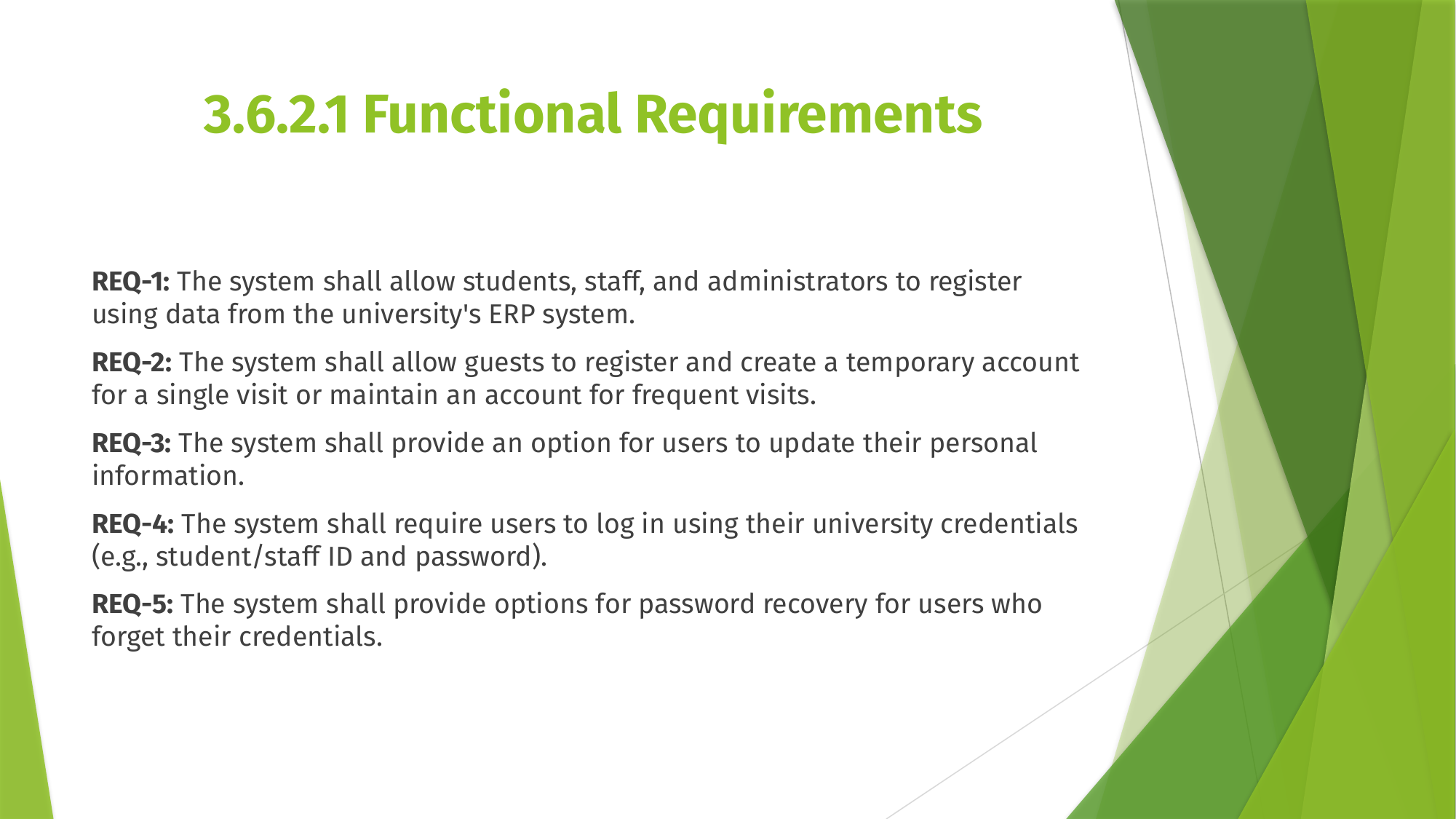

# 3.6.2.1 Functional Requirements
REQ-1: The system shall allow students, staff, and administrators to register using data from the university's ERP system.
REQ-2: The system shall allow guests to register and create a temporary account for a single visit or maintain an account for frequent visits.
REQ-3: The system shall provide an option for users to update their personal information.
REQ-4: The system shall require users to log in using their university credentials (e.g., student/staff ID and password).
REQ-5: The system shall provide options for password recovery for users who forget their credentials.